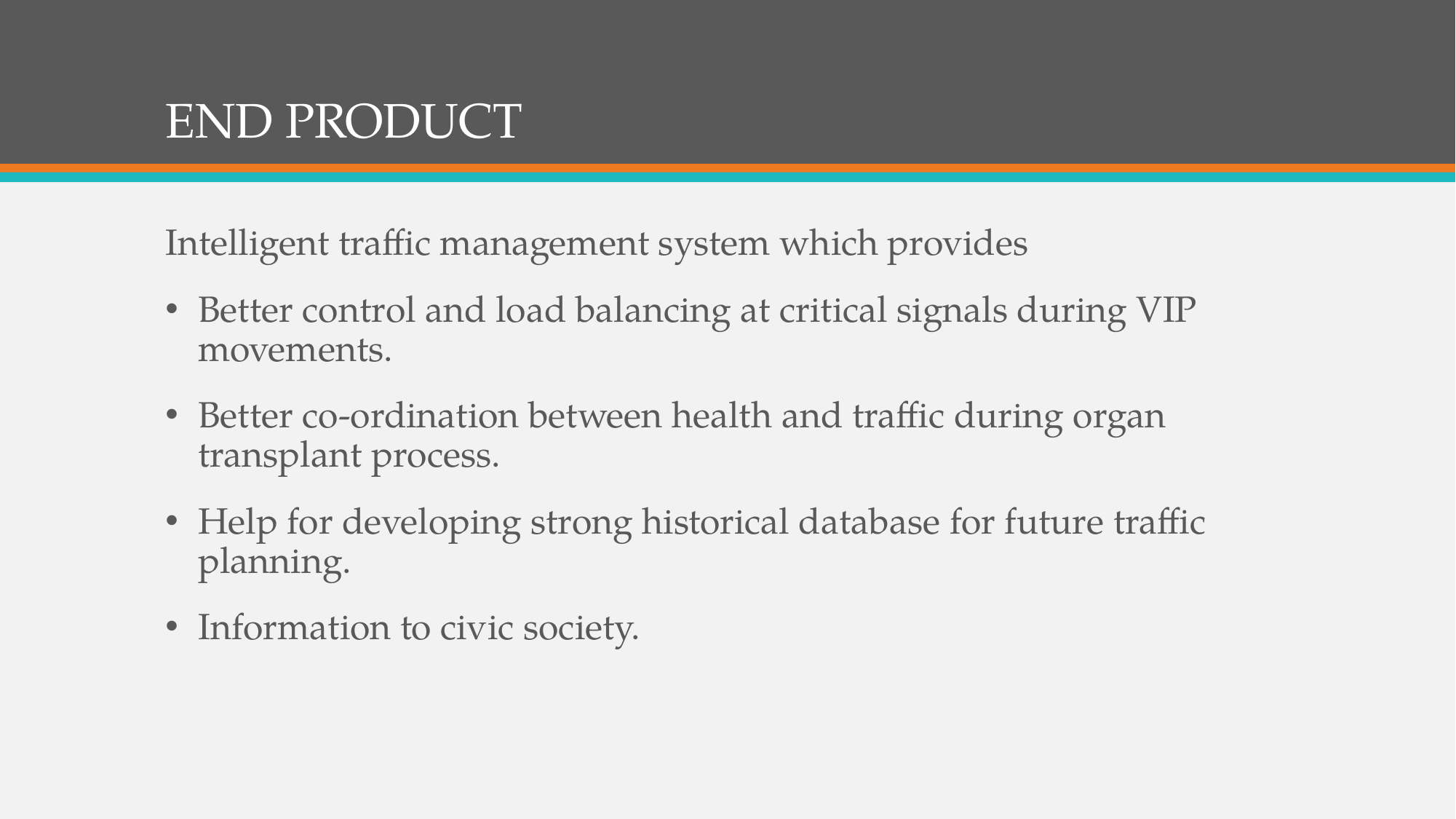

# END PRODUCT
Intelligent traffic management system which provides
Better control and load balancing at critical signals during VIP movements.
Better co-ordination between health and traffic during organ transplant process.
Help for developing strong historical database for future traffic planning.
Information to civic society.